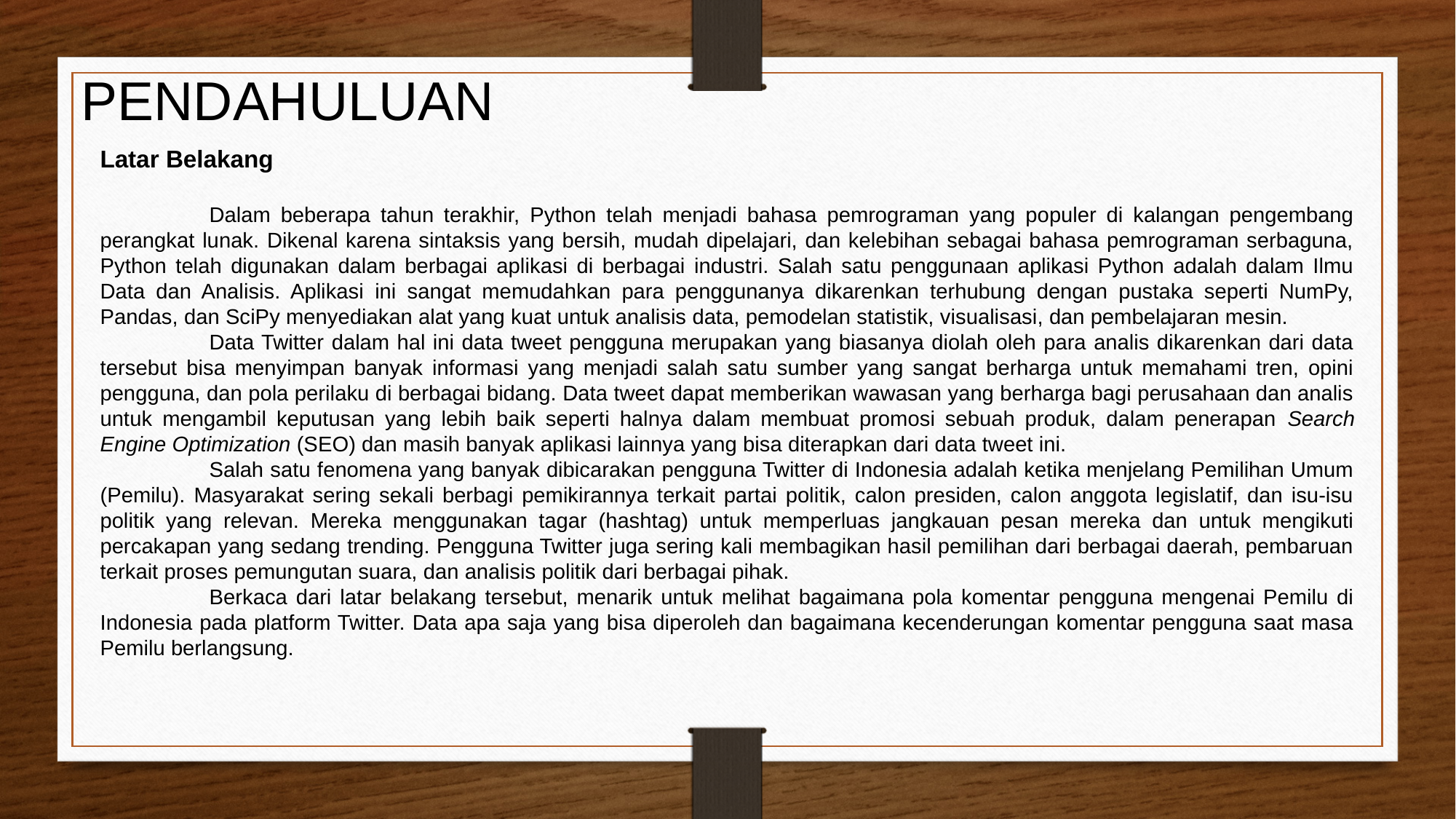

PENDAHULUAN
Latar Belakang

	Dalam beberapa tahun terakhir, Python telah menjadi bahasa pemrograman yang populer di kalangan pengembang perangkat lunak. Dikenal karena sintaksis yang bersih, mudah dipelajari, dan kelebihan sebagai bahasa pemrograman serbaguna, Python telah digunakan dalam berbagai aplikasi di berbagai industri. Salah satu penggunaan aplikasi Python adalah dalam Ilmu Data dan Analisis. Aplikasi ini sangat memudahkan para penggunanya dikarenkan terhubung dengan pustaka seperti NumPy, Pandas, dan SciPy menyediakan alat yang kuat untuk analisis data, pemodelan statistik, visualisasi, dan pembelajaran mesin.
	Data Twitter dalam hal ini data tweet pengguna merupakan yang biasanya diolah oleh para analis dikarenkan dari data tersebut bisa menyimpan banyak informasi yang menjadi salah satu sumber yang sangat berharga untuk memahami tren, opini pengguna, dan pola perilaku di berbagai bidang. Data tweet dapat memberikan wawasan yang berharga bagi perusahaan dan analis untuk mengambil keputusan yang lebih baik seperti halnya dalam membuat promosi sebuah produk, dalam penerapan Search Engine Optimization (SEO) dan masih banyak aplikasi lainnya yang bisa diterapkan dari data tweet ini.
	Salah satu fenomena yang banyak dibicarakan pengguna Twitter di Indonesia adalah ketika menjelang Pemilihan Umum (Pemilu). Masyarakat sering sekali berbagi pemikirannya terkait partai politik, calon presiden, calon anggota legislatif, dan isu-isu politik yang relevan. Mereka menggunakan tagar (hashtag) untuk memperluas jangkauan pesan mereka dan untuk mengikuti percakapan yang sedang trending. Pengguna Twitter juga sering kali membagikan hasil pemilihan dari berbagai daerah, pembaruan terkait proses pemungutan suara, dan analisis politik dari berbagai pihak.
	Berkaca dari latar belakang tersebut, menarik untuk melihat bagaimana pola komentar pengguna mengenai Pemilu di Indonesia pada platform Twitter. Data apa saja yang bisa diperoleh dan bagaimana kecenderungan komentar pengguna saat masa Pemilu berlangsung.